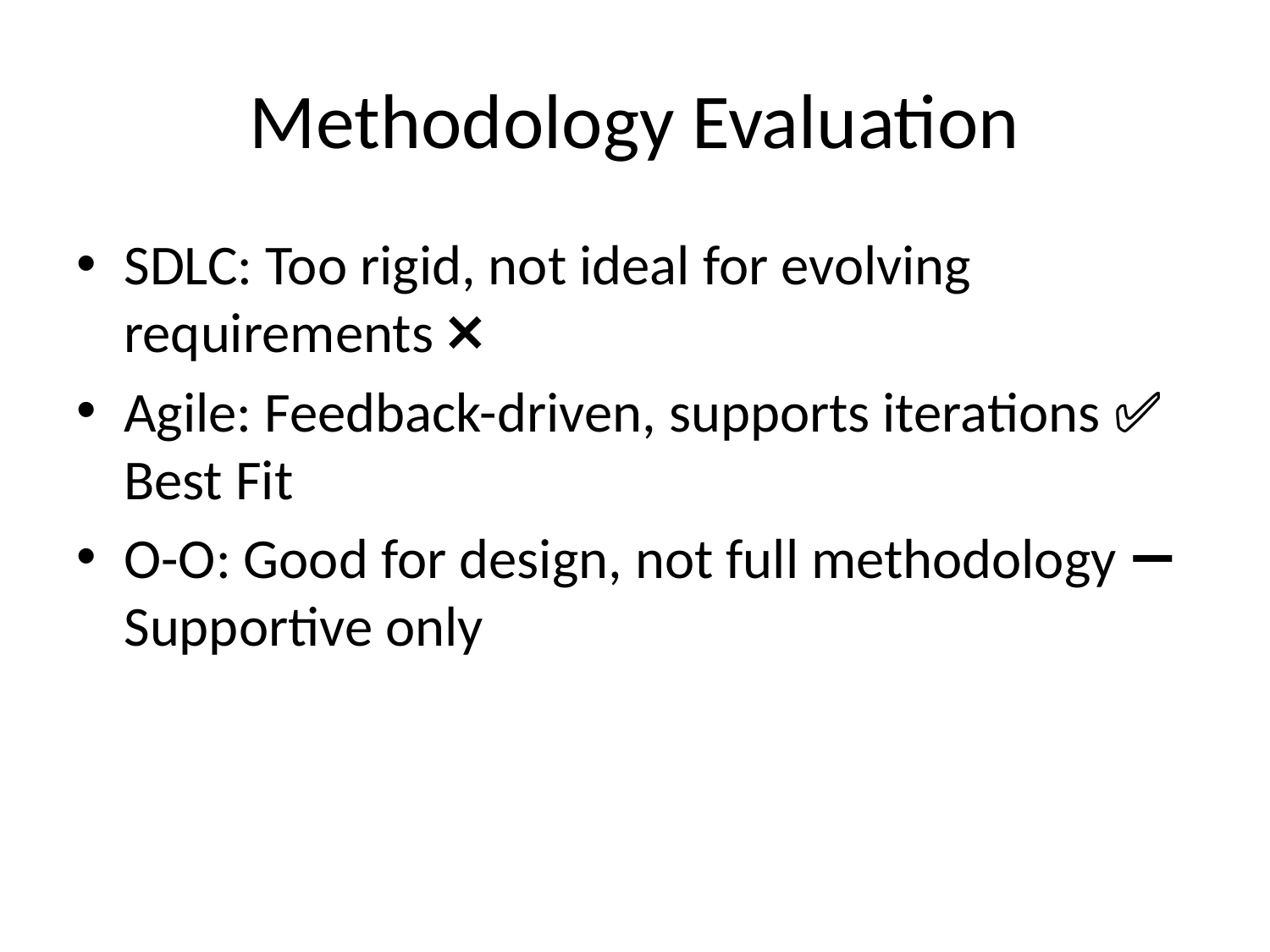

# Methodology Evaluation
SDLC: Too rigid, not ideal for evolving requirements ❌
Agile: Feedback-driven, supports iterations ✅ Best Fit
O-O: Good for design, not full methodology ➖ Supportive only